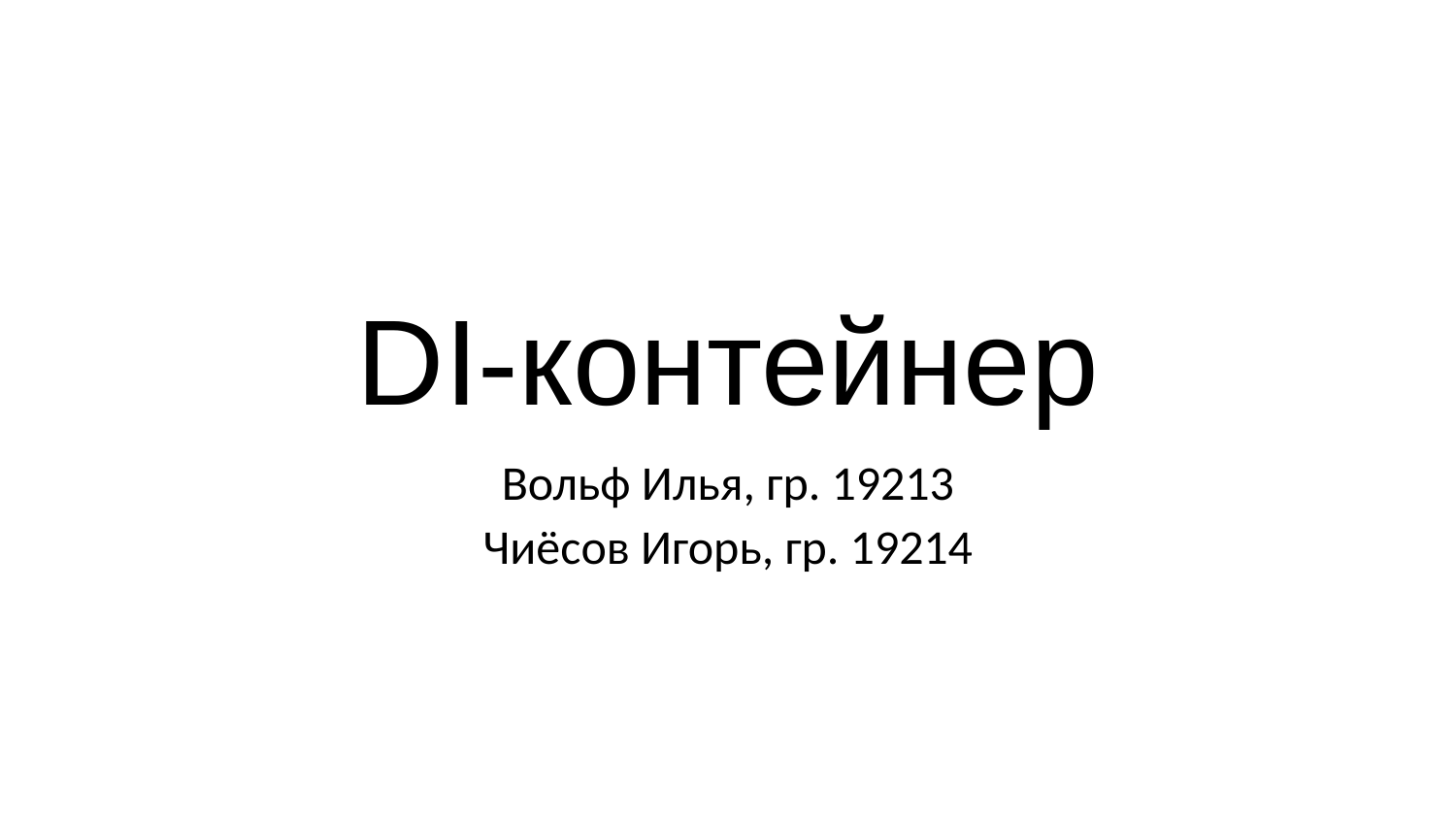

# DI-контейнер
Вольф Илья, гр. 19213
Чиёсов Игорь, гр. 19214